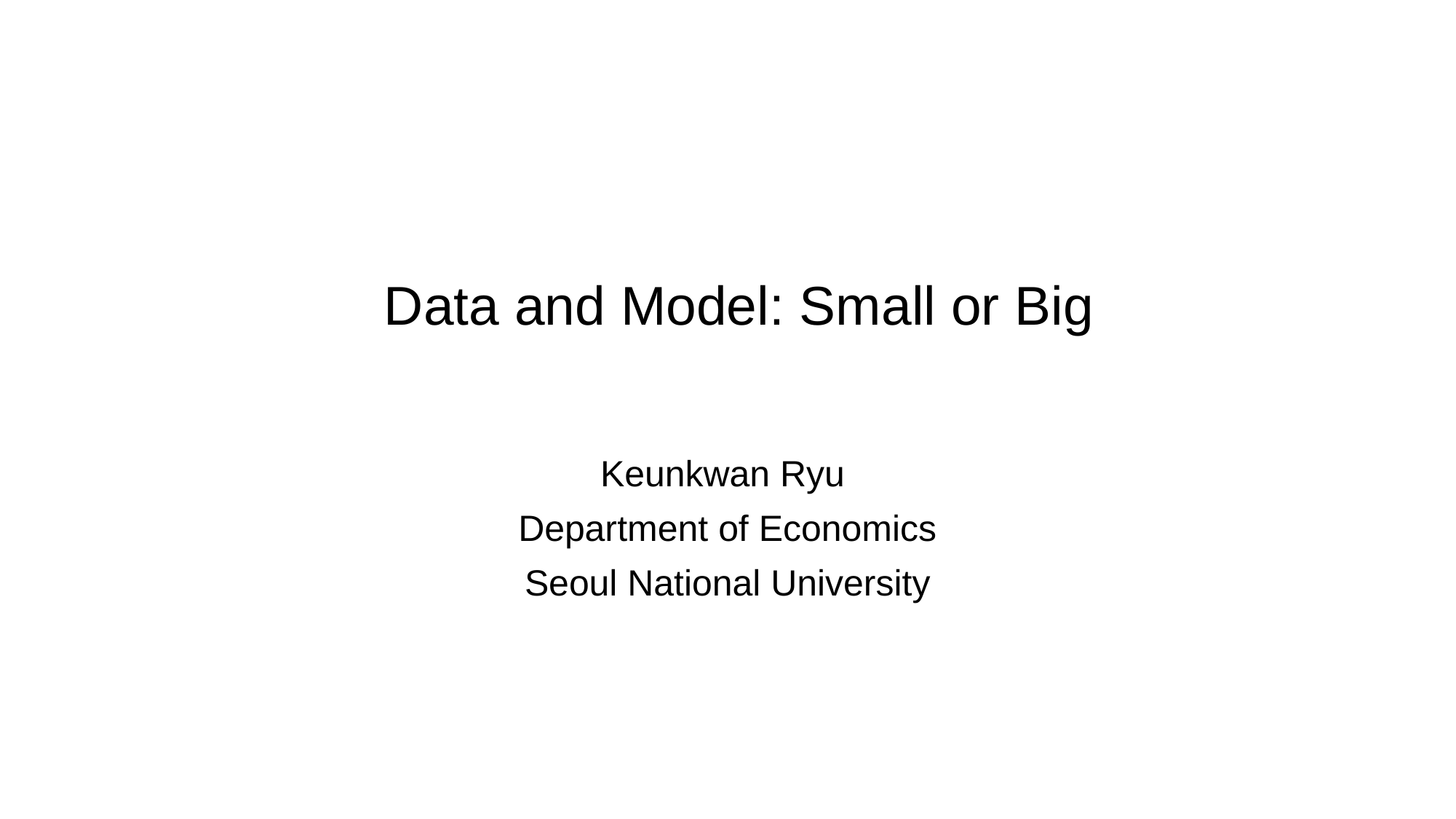

# Data and Model: Small or Big
Keunkwan Ryu
Department of Economics
Seoul National University